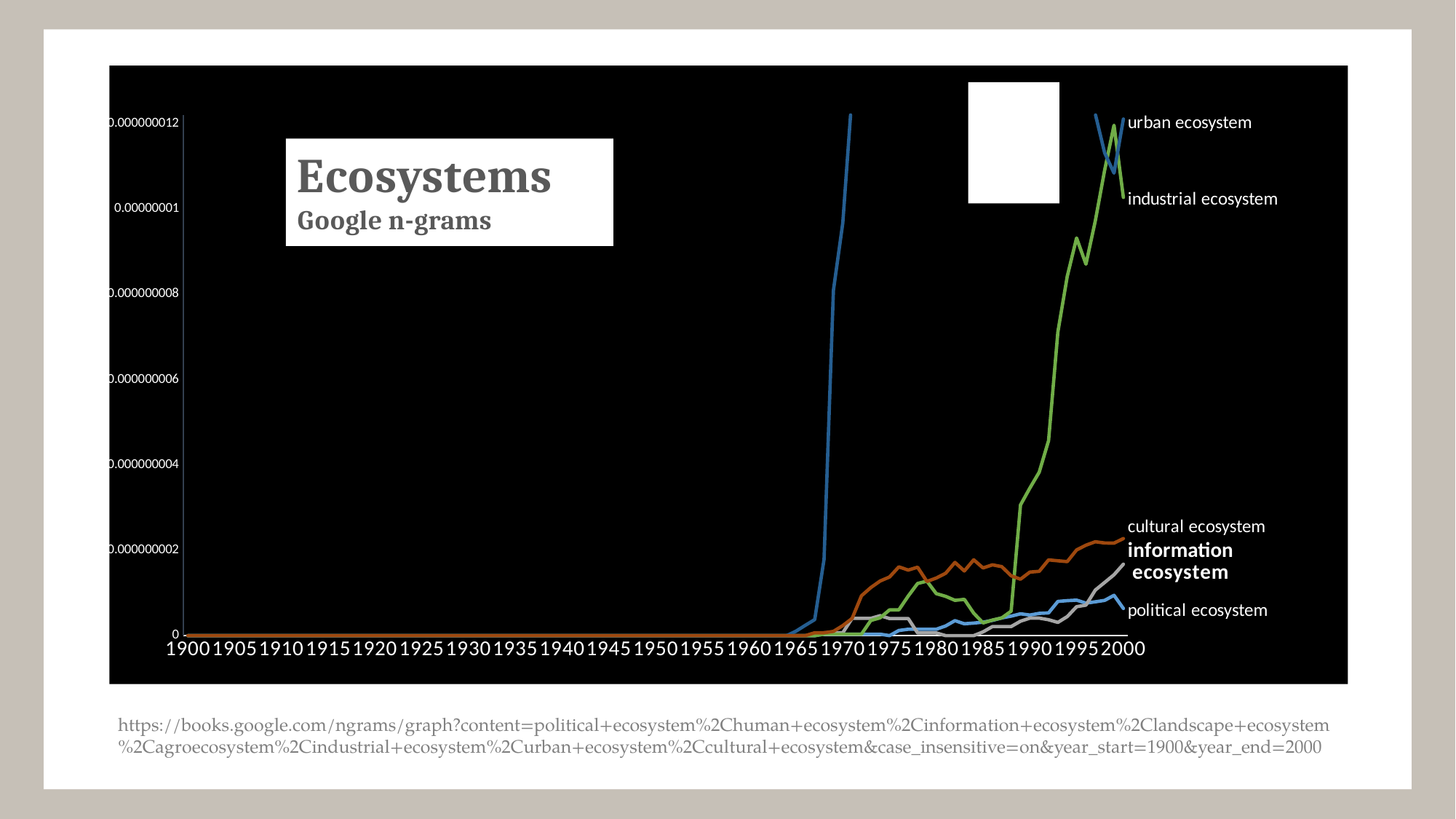

### Chart

| Category | political ecosystem | information ecosystem | industrial ecosystem | urban ecosystem | cultural ecosystem |
|---|---|---|---|---|---|
| 1900 | 0.0 | 0.0 | 0.0 | 0.0 | 0.0 |
| 1901 | 0.0 | 0.0 | 0.0 | 0.0 | 0.0 |
| 1902 | 0.0 | 0.0 | 0.0 | 0.0 | 0.0 |
| 1903 | 0.0 | 0.0 | 0.0 | 0.0 | 0.0 |
| 1904 | 0.0 | 0.0 | 0.0 | 0.0 | 0.0 |
| 1905 | 0.0 | 0.0 | 0.0 | 0.0 | 0.0 |
| 1906 | 0.0 | 0.0 | 0.0 | 0.0 | 0.0 |
| 1907 | 0.0 | 0.0 | 0.0 | 0.0 | 0.0 |
| 1908 | 0.0 | 0.0 | 0.0 | 0.0 | 0.0 |
| 1909 | 0.0 | 0.0 | 0.0 | 0.0 | 0.0 |
| 1910 | 0.0 | 0.0 | 0.0 | 0.0 | 0.0 |
| 1911 | 0.0 | 0.0 | 0.0 | 0.0 | 0.0 |
| 1912 | 0.0 | 0.0 | 0.0 | 0.0 | 0.0 |
| 1913 | 0.0 | 0.0 | 0.0 | 0.0 | 0.0 |
| 1914 | 0.0 | 0.0 | 0.0 | 0.0 | 0.0 |
| 1915 | 0.0 | 0.0 | 0.0 | 0.0 | 0.0 |
| 1916 | 0.0 | 0.0 | 0.0 | 0.0 | 0.0 |
| 1917 | 0.0 | 0.0 | 0.0 | 0.0 | 0.0 |
| 1918 | 0.0 | 0.0 | 0.0 | 0.0 | 0.0 |
| 1919 | 0.0 | 0.0 | 0.0 | 0.0 | 0.0 |
| 1920 | 0.0 | 0.0 | 0.0 | 0.0 | 0.0 |
| 1921 | 0.0 | 0.0 | 0.0 | 0.0 | 0.0 |
| 1922 | 0.0 | 0.0 | 0.0 | 0.0 | 0.0 |
| 1923 | 0.0 | 0.0 | 0.0 | 0.0 | 0.0 |
| 1924 | 0.0 | 0.0 | 0.0 | 0.0 | 0.0 |
| 1925 | 0.0 | 0.0 | 0.0 | 0.0 | 0.0 |
| 1926 | 0.0 | 0.0 | 0.0 | 0.0 | 0.0 |
| 1927 | 0.0 | 0.0 | 0.0 | 0.0 | 0.0 |
| 1928 | 0.0 | 0.0 | 0.0 | 0.0 | 0.0 |
| 1929 | 0.0 | 0.0 | 0.0 | 0.0 | 0.0 |
| 1930 | 0.0 | 0.0 | 0.0 | 0.0 | 0.0 |
| 1931 | 0.0 | 0.0 | 0.0 | 0.0 | 0.0 |
| 1932 | 0.0 | 0.0 | 0.0 | 0.0 | 0.0 |
| 1933 | 0.0 | 0.0 | 0.0 | 0.0 | 0.0 |
| 1934 | 0.0 | 0.0 | 0.0 | 0.0 | 0.0 |
| 1935 | 0.0 | 0.0 | 0.0 | 0.0 | 0.0 |
| 1936 | 0.0 | 0.0 | 0.0 | 0.0 | 0.0 |
| 1937 | 0.0 | 0.0 | 0.0 | 0.0 | 0.0 |
| 1938 | 0.0 | 0.0 | 0.0 | 0.0 | 0.0 |
| 1939 | 0.0 | 0.0 | 0.0 | 0.0 | 0.0 |
| 1940 | 0.0 | 0.0 | 0.0 | 0.0 | 0.0 |
| 1941 | 0.0 | 0.0 | 0.0 | 0.0 | 0.0 |
| 1942 | 0.0 | 0.0 | 0.0 | 0.0 | 0.0 |
| 1943 | 0.0 | 0.0 | 0.0 | 0.0 | 0.0 |
| 1944 | 0.0 | 0.0 | 0.0 | 0.0 | 0.0 |
| 1945 | 0.0 | 0.0 | 0.0 | 0.0 | 0.0 |
| 1946 | 0.0 | 0.0 | 0.0 | 0.0 | 0.0 |
| 1947 | 0.0 | 0.0 | 0.0 | 0.0 | 0.0 |
| 1948 | 0.0 | 0.0 | 0.0 | 0.0 | 0.0 |
| 1949 | 0.0 | 0.0 | 0.0 | 0.0 | 0.0 |
| 1950 | 0.0 | 0.0 | 0.0 | 0.0 | 0.0 |
| 1951 | 0.0 | 0.0 | 0.0 | 0.0 | 0.0 |
| 1952 | 0.0 | 0.0 | 0.0 | 0.0 | 0.0 |
| 1953 | 0.0 | 0.0 | 0.0 | 0.0 | 0.0 |
| 1954 | 0.0 | 0.0 | 0.0 | 0.0 | 0.0 |
| 1955 | 0.0 | 0.0 | 0.0 | 0.0 | 0.0 |
| 1956 | 0.0 | 0.0 | 0.0 | 0.0 | 0.0 |
| 1957 | 0.0 | 0.0 | 0.0 | 0.0 | 0.0 |
| 1958 | 0.0 | 0.0 | 0.0 | 0.0 | 0.0 |
| 1959 | 0.0 | 0.0 | 0.0 | 0.0 | 0.0 |
| 1960 | 0.0 | 0.0 | 0.0 | 0.0 | 0.0 |
| 1961 | 0.0 | 0.0 | 0.0 | 0.0 | 0.0 |
| 1962 | 0.0 | 0.0 | 0.0 | 0.0 | 0.0 |
| 1963 | 0.0 | 0.0 | 0.0 | 0.0 | 0.0 |
| 1964 | 0.0 | 0.0 | 0.0 | 0.0 | 0.0 |
| 1965 | 0.0 | 0.0 | 0.0 | 1.03123446290201e-10 | 0.0 |
| 1966 | 0.0 | 0.0 | 0.0 | 2.41496679796528e-10 | 0.0 |
| 1967 | 0.0 | 0.0 | 0.0 | 3.75009896152229e-10 | 6.67566081778505e-11 |
| 1968 | 3.36036635025952e-11 | 6.72073270051904e-11 | 3.36036635025952e-11 | 1.7863637236104e-09 | 6.67566081778505e-11 |
| 1969 | 3.36036635025952e-11 | 6.72073270051904e-11 | 3.36036635025952e-11 | 8.08982400314826e-09 | 9.9417024216183e-11 |
| 1970 | 3.36036635025952e-11 | 6.72073270051904e-11 | 3.36036635025952e-11 | 9.66839334188523e-09 | 2.33763351929562e-10 |
| 1971 | 3.36036635025952e-11 | 4.04024821535184e-10 | 3.36036635025952e-11 | 1.26997507450741e-08 | 4.02172099194559e-10 |
| 1972 | 3.36036635025952e-11 | 4.04024821535184e-10 | 3.36036635025952e-11 | 1.44223858114126e-08 | 9.33301842555499e-10 |
| 1973 | 3.36036635025952e-11 | 4.04024821535184e-10 | 3.54622779554146e-10 | 1.64669426209819e-08 | 1.12591332487469e-09 |
| 1974 | 3.36036635025952e-11 | 4.67149957605883e-10 | 4.17747915624845e-10 | 1.75643695778303e-08 | 1.28009469889191e-09 |
| 1975 | 0.0 | 3.99942630600693e-10 | 6.02432060586061e-10 | 1.80864219910338e-08 | 1.37364661114057e-09 |
| 1976 | 1.20235123444802e-10 | 3.99942630600693e-10 | 6.02432060586061e-10 | 1.42477818372764e-08 | 1.61151522285304e-09 |
| 1977 | 1.49745251912644e-10 | 3.99942630600693e-10 | 9.27043477697405e-10 | 1.52365936950671e-08 | 1.53618915207534e-09 |
| 1978 | 1.49745251912644e-10 | 6.31251360706995e-11 | 1.22102780664157e-09 | 1.49392904178321e-08 | 1.60296785369139e-09 |
| 1979 | 1.49745251912644e-10 | 6.31251360706995e-11 | 1.27725807311637e-09 | 2.04515818823842e-08 | 1.26864404695733e-09 |
| 1980 | 1.49745251912644e-10 | 6.31251360706995e-11 | 9.83533403529714e-10 | 1.97425519206571e-08 | 1.34897703523468e-09 |
| 1981 | 2.26593200552167e-10 | 0.0 | 9.20408267459014e-10 | 2.1739225758829e-08 | 1.46104682915585e-09 |
| 1982 | 3.50760313651475e-10 | 0.0 | 8.26287572094511e-10 | 2.25623293976478e-08 | 1.71516284310145e-09 |
| 1983 | 2.77462390365e-10 | 0.0 | 8.49756172173675e-10 | 2.13413450522725e-08 | 1.51503961558813e-09 |
| 1984 | 2.93762466733024e-10 | 0.0 | 5.25144755062331e-10 | 1.97817883383434e-08 | 1.77669080043368e-09 |
| 1985 | 3.15724591312286e-10 | 8.78484983170478e-11 | 2.9704679985595e-10 | 1.79921055435247e-08 | 1.58542760071116e-09 |
| 1986 | 3.57247598567081e-10 | 2.12417520081434e-10 | 3.65385555145536e-10 | 1.21904068664921e-08 | 1.65852121124045e-09 |
| 1987 | 4.1490211068394e-10 | 2.12417520081434e-10 | 4.14963791503123e-10 | 1.40028139639092e-08 | 1.61619479307642e-09 |
| 1988 | 4.56350177884574e-10 | 2.12417520081434e-10 | 5.72691812623331e-10 | 1.19187280937595e-08 | 1.40148303280034e-09 |
| 1989 | 5.11190112065637e-10 | 3.37722453177694e-10 | 3.06202752637612e-09 | 1.07911824000415e-08 | 1.32232567752664e-09 |
| 1990 | 4.82404340680047e-10 | 4.10328168268644e-10 | 3.456041792035e-09 | 1.26512409913205e-08 | 1.48788845529982e-09 |
| 1991 | 5.2129163882356e-10 | 4.10328168268644e-10 | 3.82871083448588e-09 | 1.41674021918764e-08 | 1.50600704129644e-09 |
| 1992 | 5.32193832653809e-10 | 3.71776149548403e-10 | 4.56800026772872e-09 | 1.51784577961944e-08 | 1.77429381504572e-09 |
| 1993 | 8.01738600112297e-10 | 3.09420683519689e-10 | 7.11861421991739e-09 | 1.44664361323432e-08 | 1.7532484957886e-09 |
| 1994 | 8.19798364114023e-10 | 4.45706380533142e-10 | 8.41974137831348e-09 | 1.26035573921878e-08 | 1.73463041648812e-09 |
| 1995 | 8.31649146374299e-10 | 6.77078452828082e-10 | 9.31764850196716e-09 | 1.28048794177065e-08 | 2.00677477115876e-09 |
| 1996 | 7.61488745076072e-10 | 7.15043488705039e-10 | 8.70420284261795e-09 | 1.30399140602485e-08 | 2.11922746117571e-09 |
| 1997 | 7.91944660643346e-10 | 1.06775203758045e-09 | 9.72063664977929e-09 | 1.22205649141782e-08 | 2.19920661939257e-09 |
| 1998 | 8.25121683941295e-10 | 1.24571071051053e-09 | 1.09059622085498e-08 | 1.13126757695277e-08 | 2.17048602355052e-09 |
| 1999 | 9.44135974956239e-10 | 1.4258377811771e-09 | 1.19599085204868e-08 | 1.08376132137988e-08 | 2.16748779618969e-09 |
| 2000 | 6.35801362947052e-10 | 1.67342350393395e-09 | 1.02683154461907e-08 | 1.21044396537289e-08 | 2.27386484641378e-09 |
# Ecosystems Google n-grams
https://books.google.com/ngrams/graph?content=political+ecosystem%2Chuman+ecosystem%2Cinformation+ecosystem%2Clandscape+ecosystem%2Cagroecosystem%2Cindustrial+ecosystem%2Curban+ecosystem%2Ccultural+ecosystem&case_insensitive=on&year_start=1900&year_end=2000